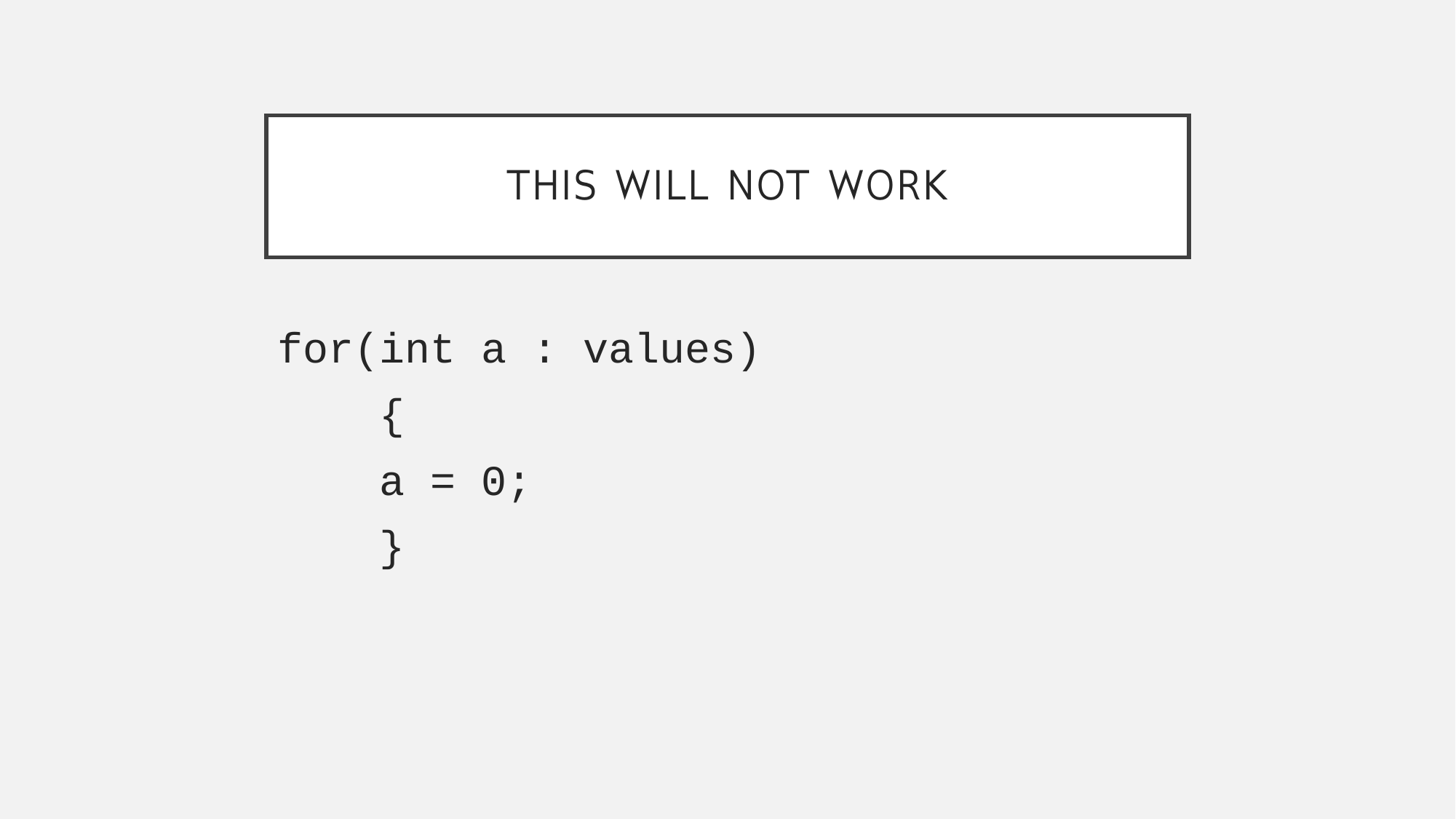

# This will not work
for(int a : values)
    {
    a = 0;
    }